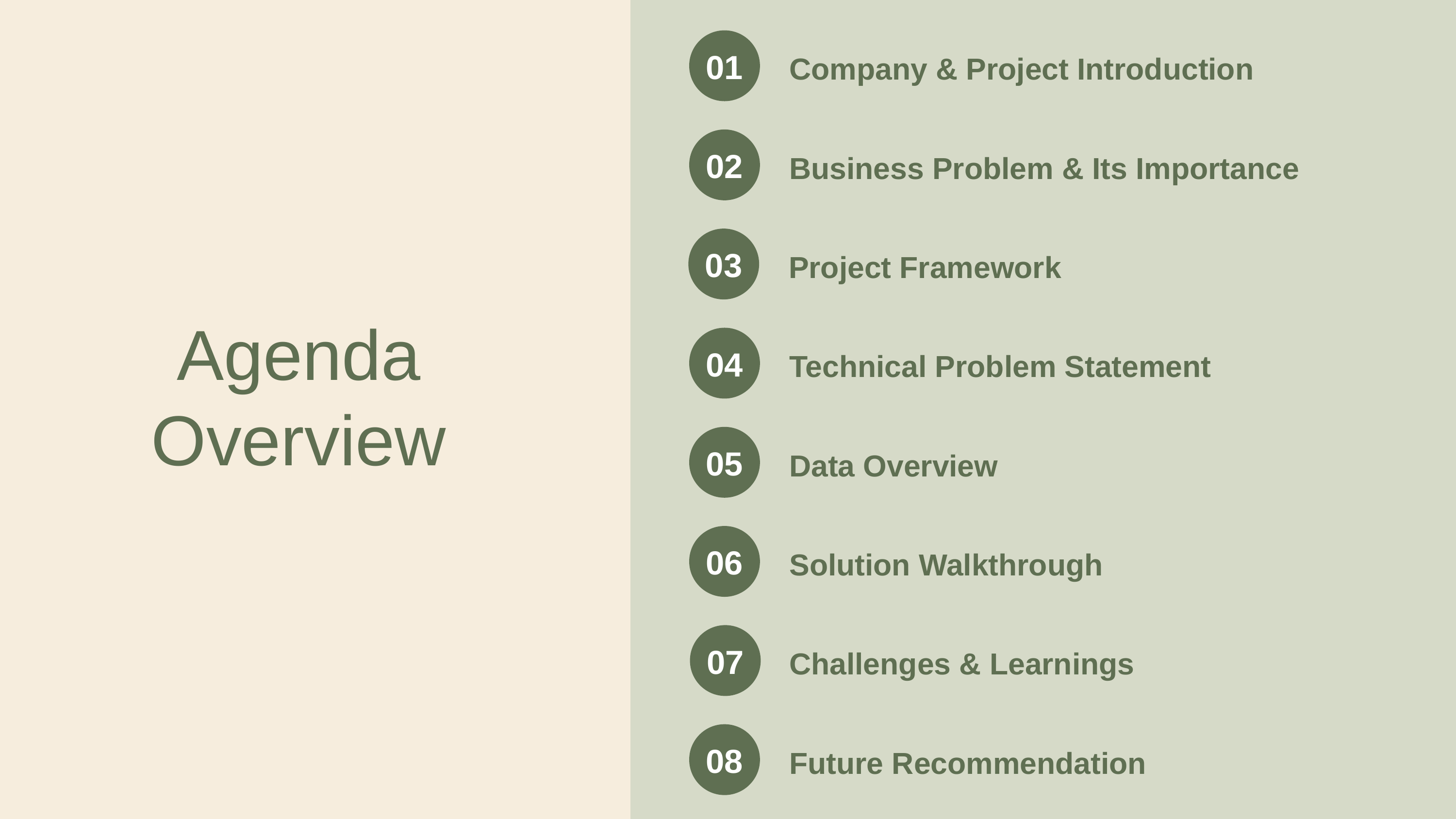

01
Company & Project Introduction

02
Business Problem & Its Importance

03
Project Framework
Agenda Overview

04
Technical Problem Statement

05
Data Overview

06
Solution Walkthrough

07
Challenges & Learnings

08
Future Recommendation